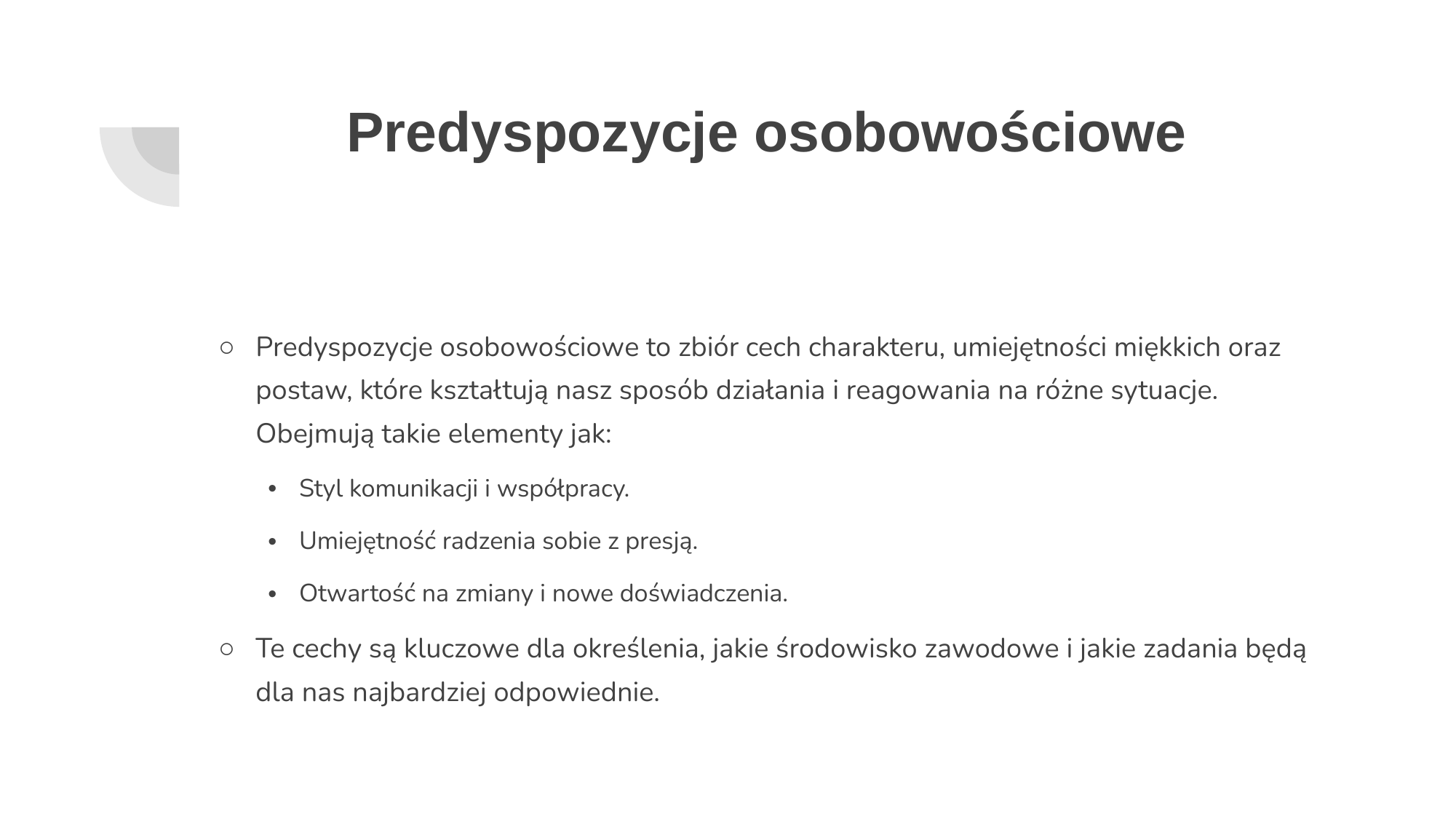

# Predyspozycje osobowościowe
Predyspozycje osobowościowe to zbiór cech charakteru, umiejętności miękkich oraz postaw, które kształtują nasz sposób działania i reagowania na różne sytuacje. Obejmują takie elementy jak:
Styl komunikacji i współpracy.
Umiejętność radzenia sobie z presją.
Otwartość na zmiany i nowe doświadczenia.
Te cechy są kluczowe dla określenia, jakie środowisko zawodowe i jakie zadania będą dla nas najbardziej odpowiednie.